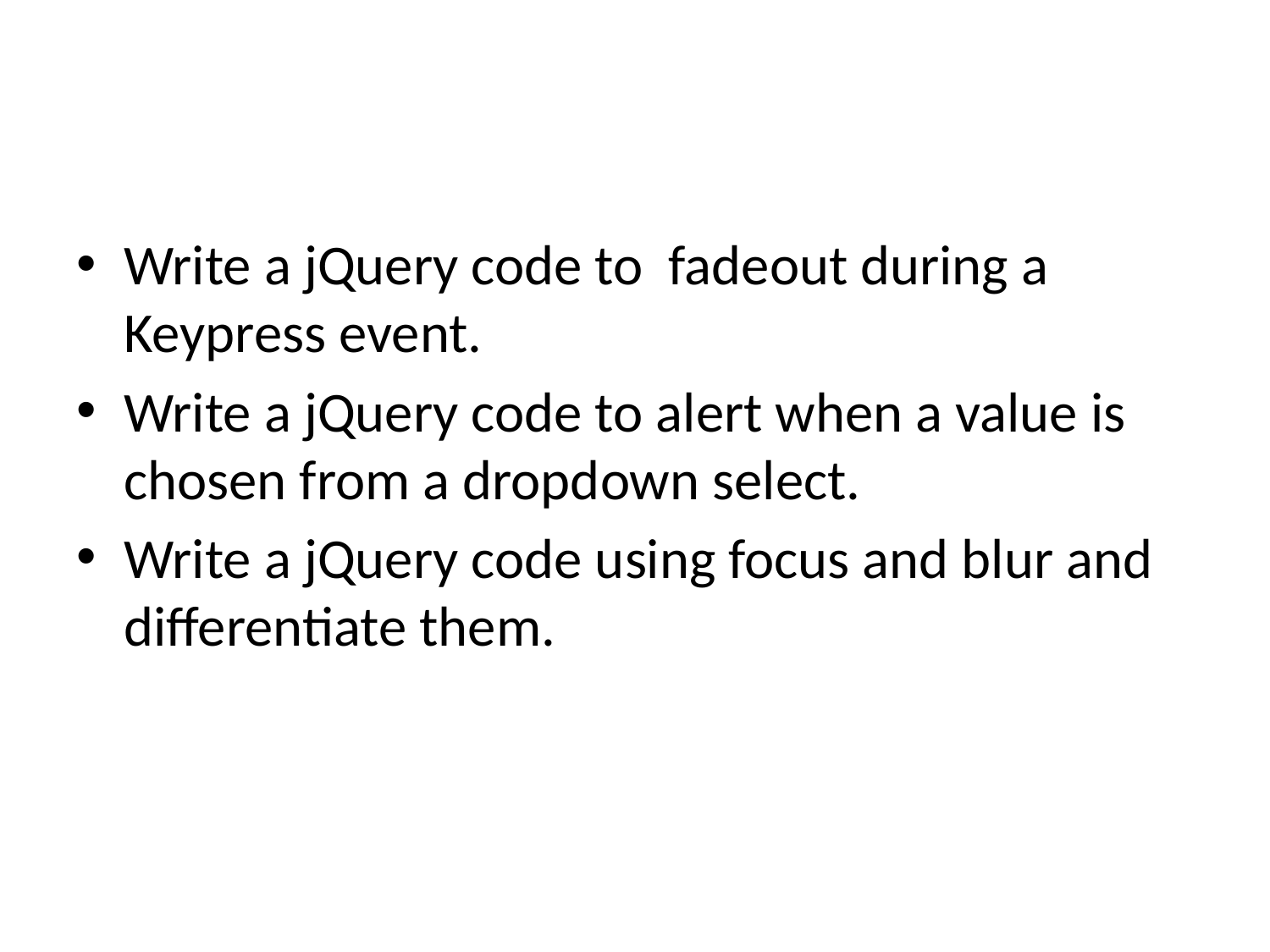

#
Write a jQuery code to  fadeout during a Keypress event.
Write a jQuery code to alert when a value is chosen from a dropdown select.
Write a jQuery code using focus and blur and differentiate them.